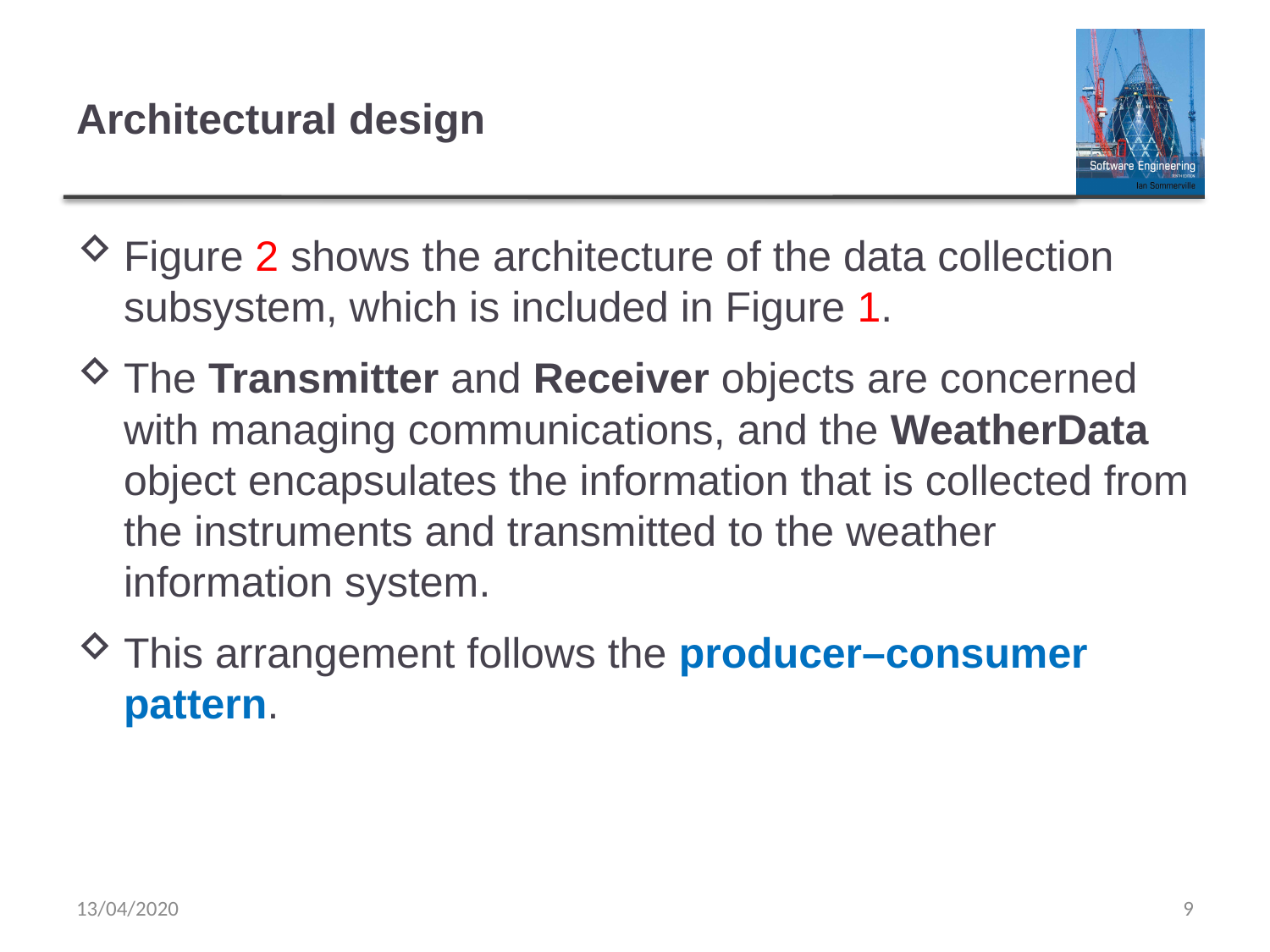

# Architectural design
Figure 2 shows the architecture of the data collection subsystem, which is included in Figure 1.
The Transmitter and Receiver objects are concerned with managing communications, and the WeatherData object encapsulates the information that is collected from the instruments and transmitted to the weather information system.
This arrangement follows the producer–consumer pattern.
13/04/2020
9